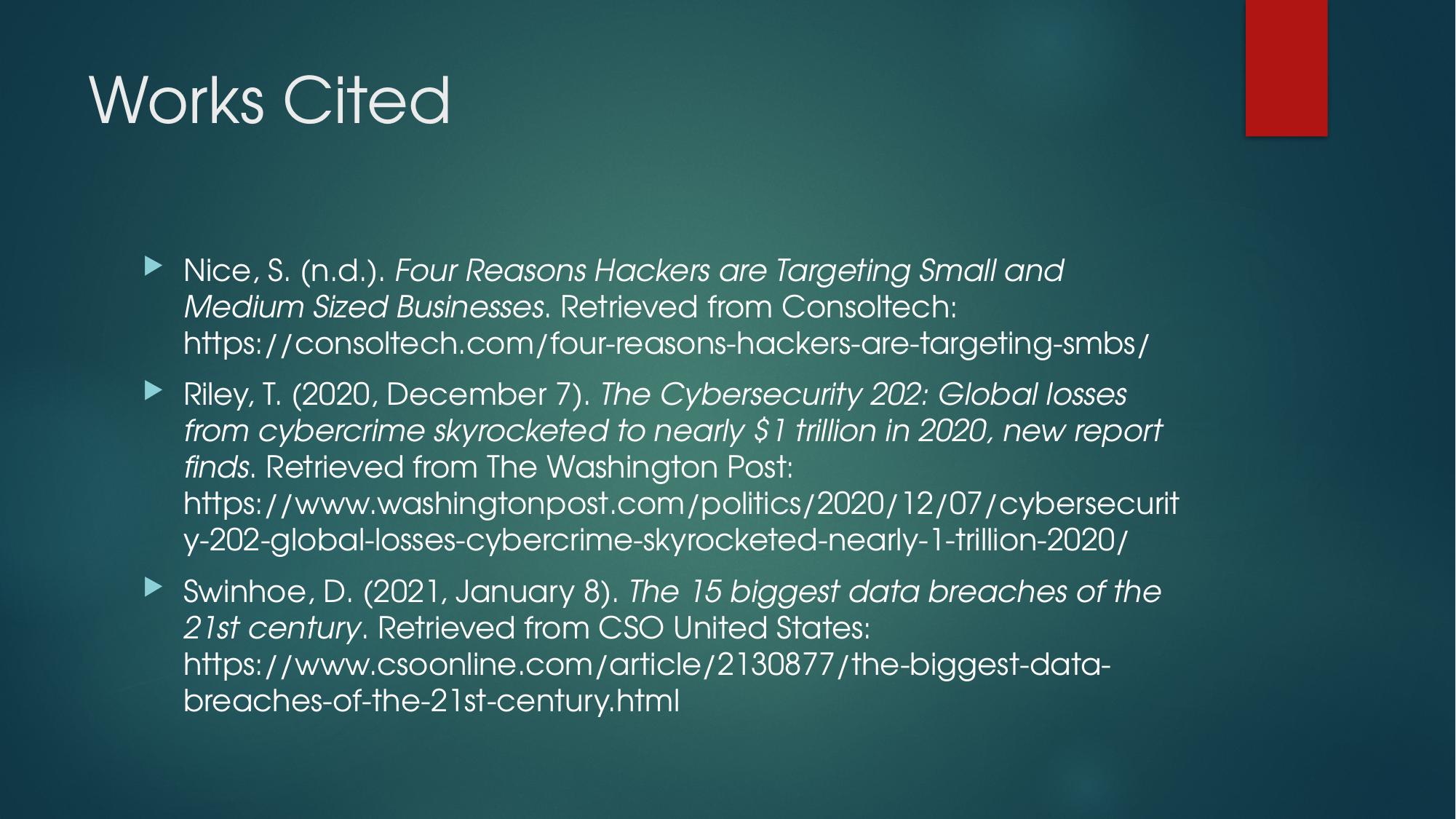

# Works Cited
Nice, S. (n.d.). Four Reasons Hackers are Targeting Small and Medium Sized Businesses. Retrieved from Consoltech: https://consoltech.com/four-reasons-hackers-are-targeting-smbs/
Riley, T. (2020, December 7). The Cybersecurity 202: Global losses from cybercrime skyrocketed to nearly $1 trillion in 2020, new report finds. Retrieved from The Washington Post: https://www.washingtonpost.com/politics/2020/12/07/cybersecurity-202-global-losses-cybercrime-skyrocketed-nearly-1-trillion-2020/
Swinhoe, D. (2021, January 8). The 15 biggest data breaches of the 21st century. Retrieved from CSO United States: https://www.csoonline.com/article/2130877/the-biggest-data-breaches-of-the-21st-century.html